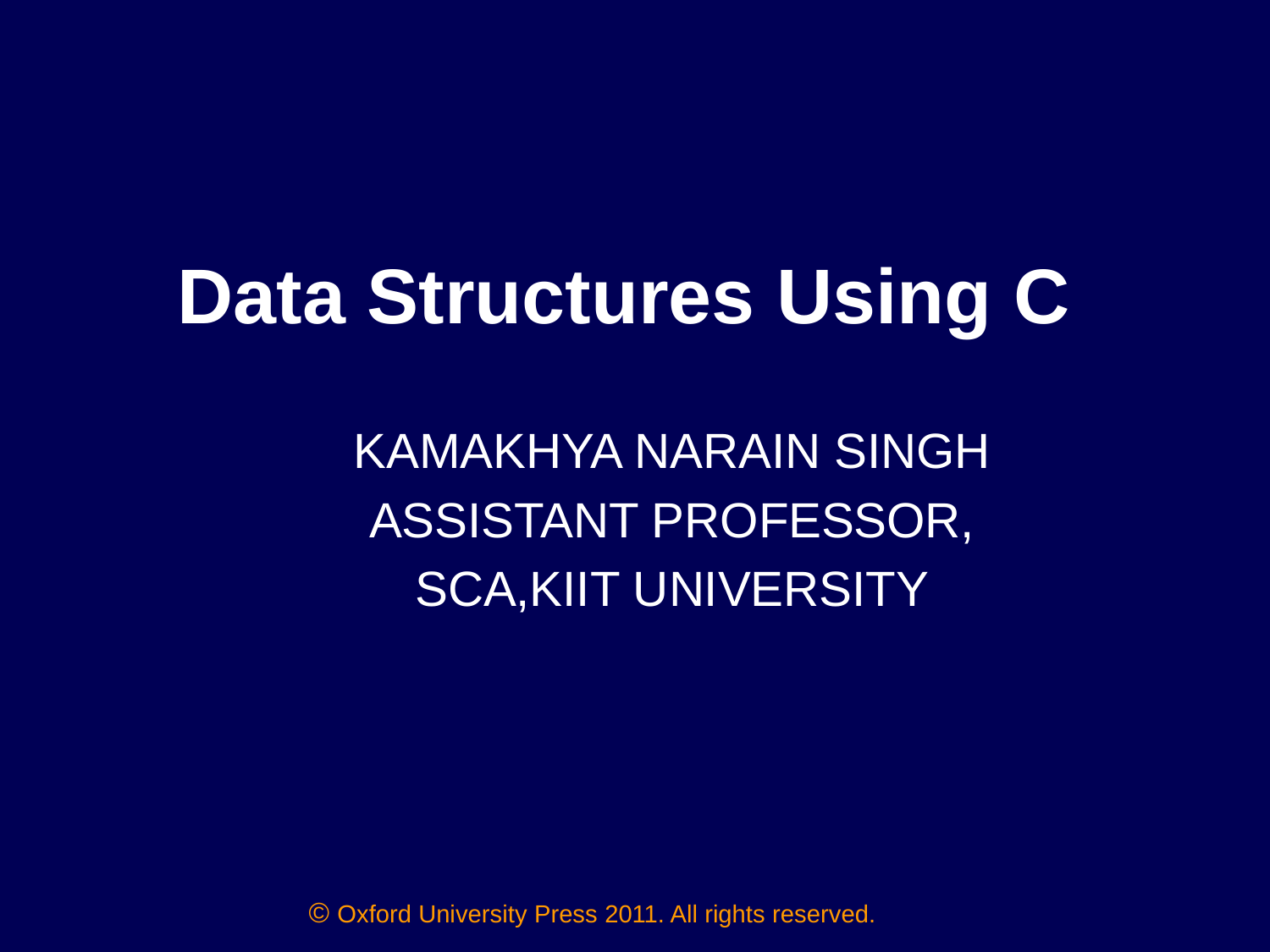

# Data Structures Using C
KAMAKHYA NARAIN SINGH
ASSISTANT PROFESSOR,
SCA,KIIT UNIVERSITY